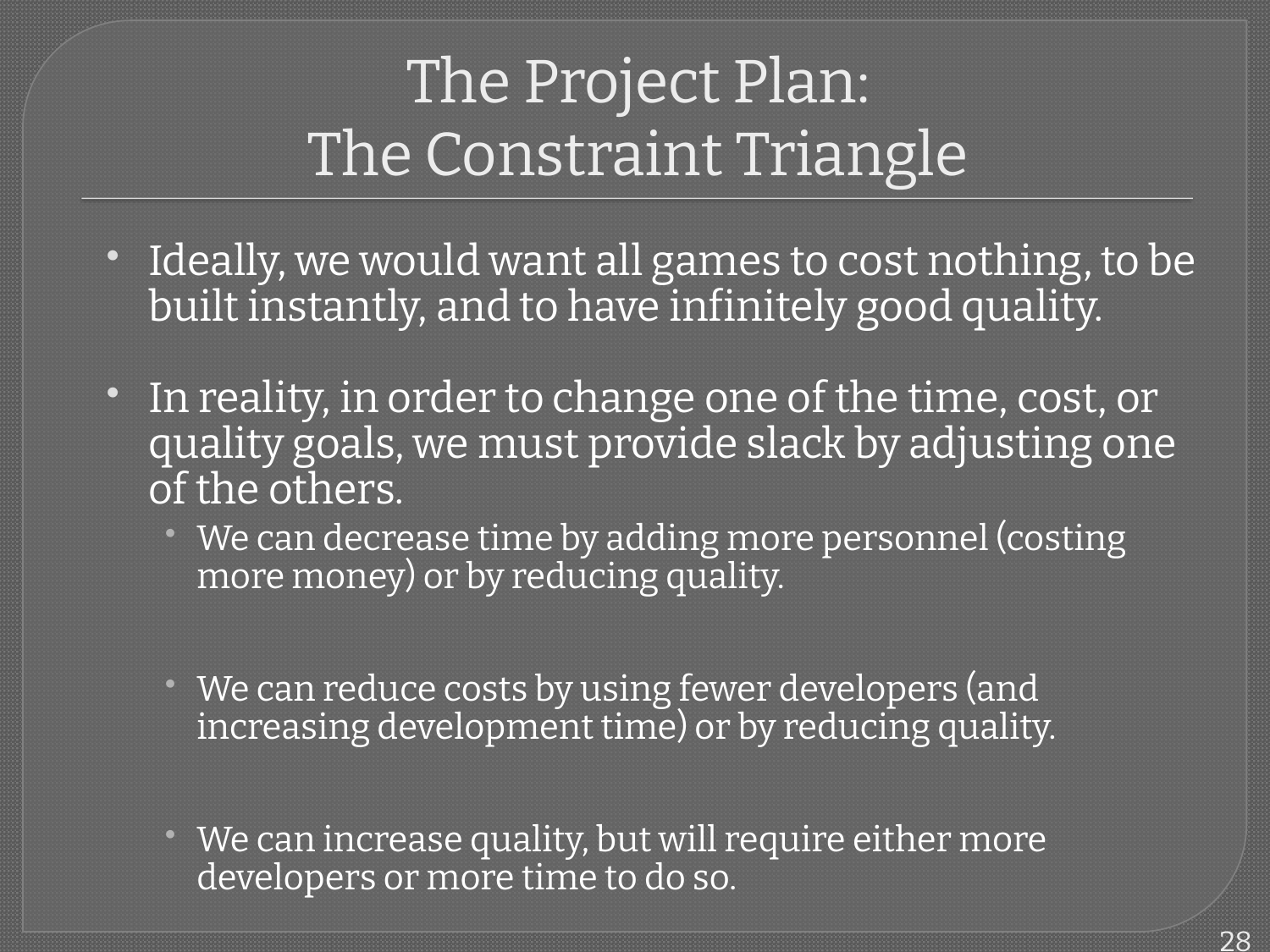

# The Project Plan: The Constraint Triangle
Ideally, we would want all games to cost nothing, to be built instantly, and to have infinitely good quality.

In reality, in order to change one of the time, cost, or quality goals, we must provide slack by adjusting one of the others.
We can decrease time by adding more personnel (costing more money) or by reducing quality.

We can reduce costs by using fewer developers (and increasing development time) or by reducing quality.

We can increase quality, but will require either more developers or more time to do so.

28